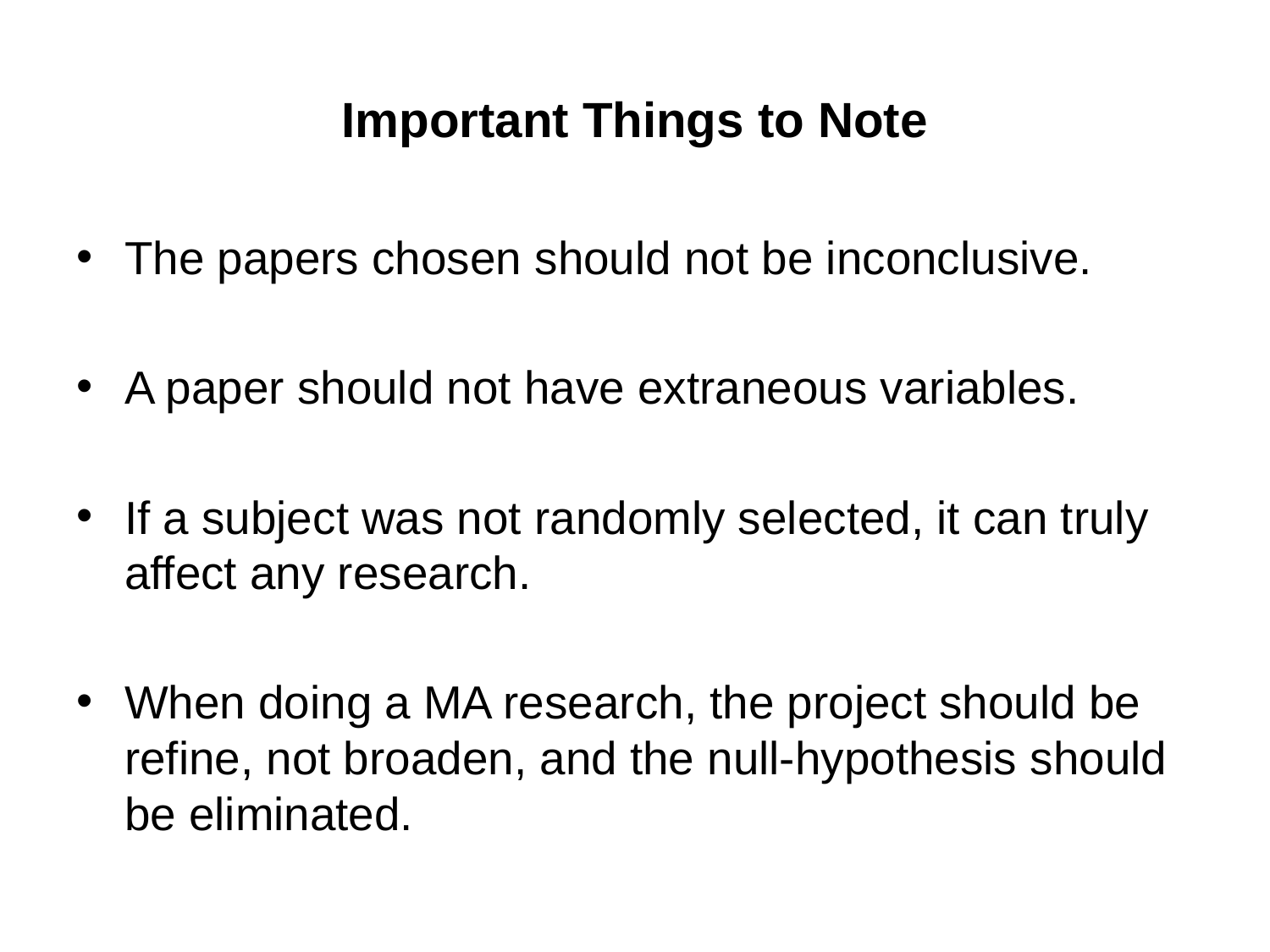

# Important Things to Note
The papers chosen should not be inconclusive.

A paper should not have extraneous variables.

If a subject was not randomly selected, it can truly affect any research.

When doing a MA research, the project should be refine, not broaden, and the null-hypothesis should be eliminated.